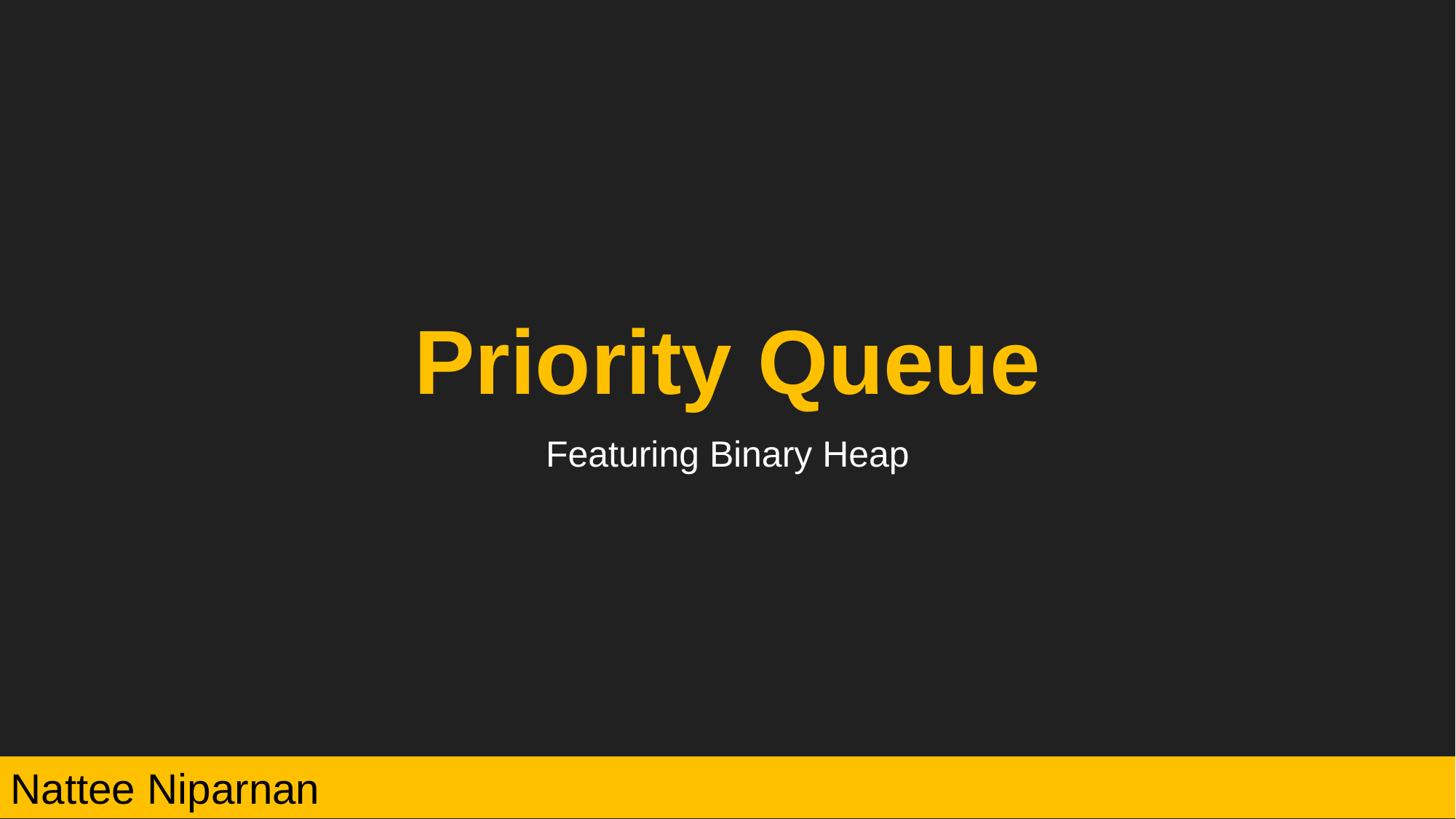

# Priority Queue
Featuring Binary Heap
Nattee Niparnan